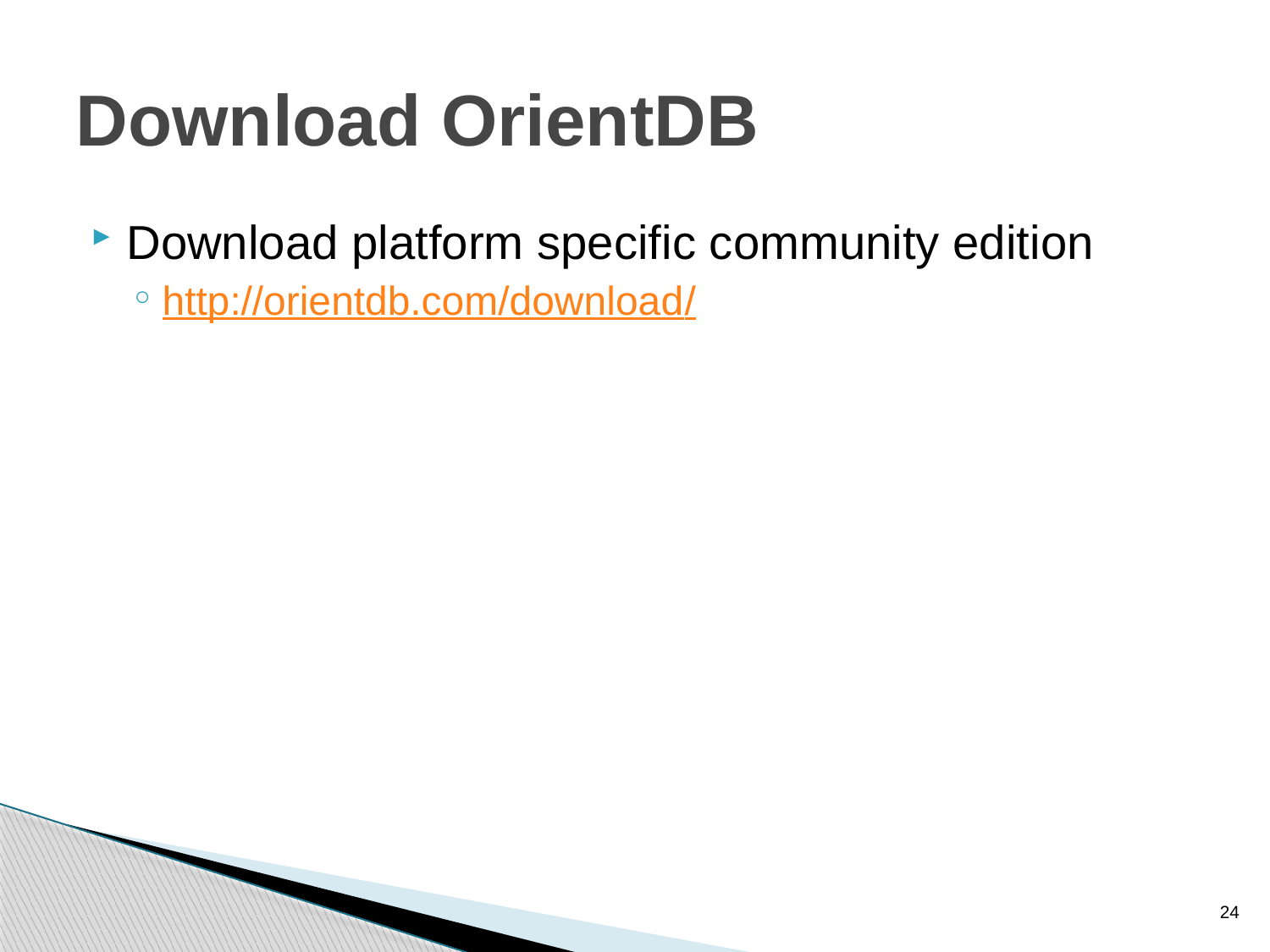

# Download OrientDB
Download platform specific community edition
http://orientdb.com/download/

24